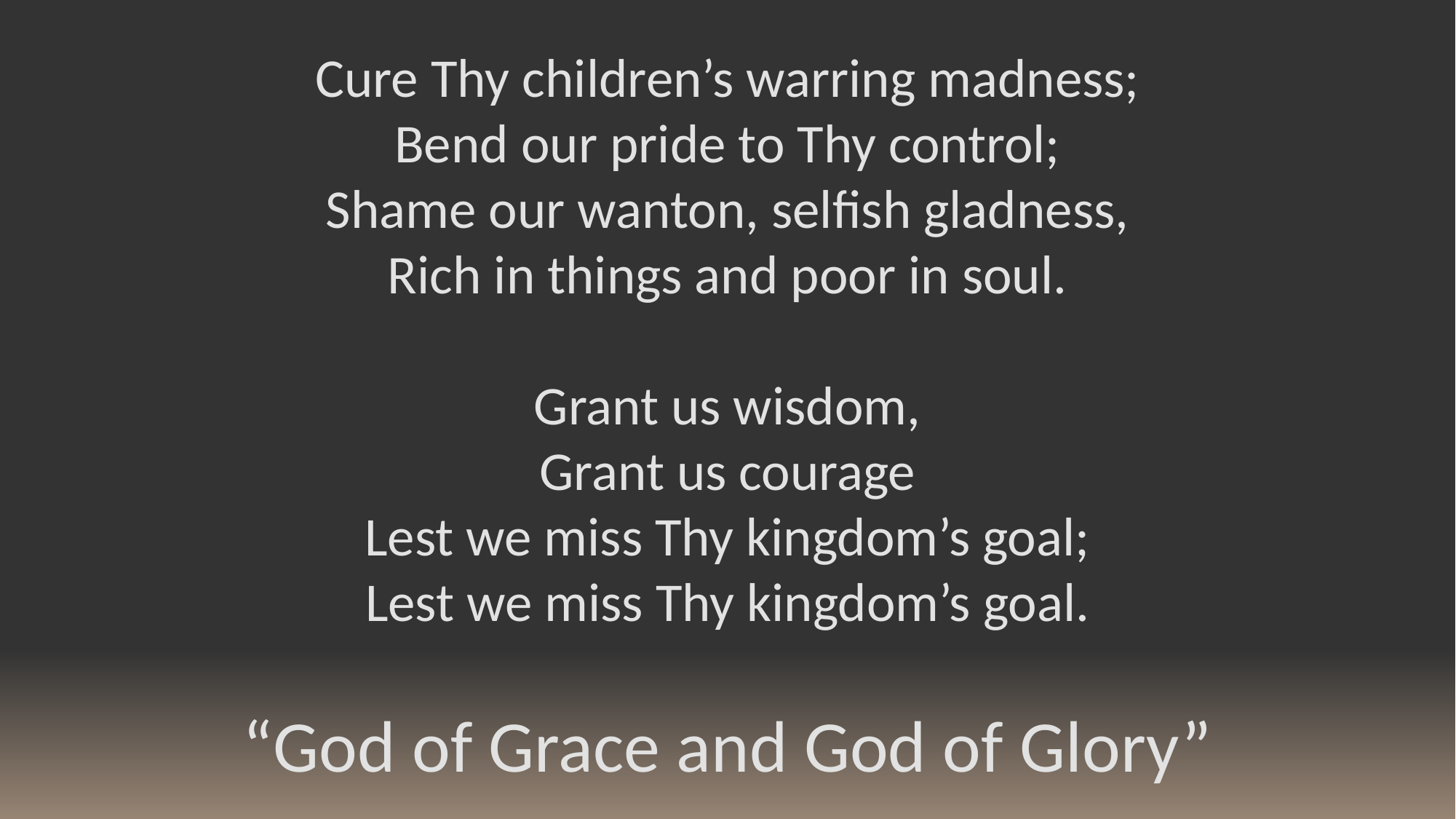

Cure Thy children’s warring madness;
Bend our pride to Thy control;
Shame our wanton, selfish gladness,
Rich in things and poor in soul.

Grant us wisdom,
Grant us courage
Lest we miss Thy kingdom’s goal;
Lest we miss Thy kingdom’s goal.

“God of Grace and God of Glory”